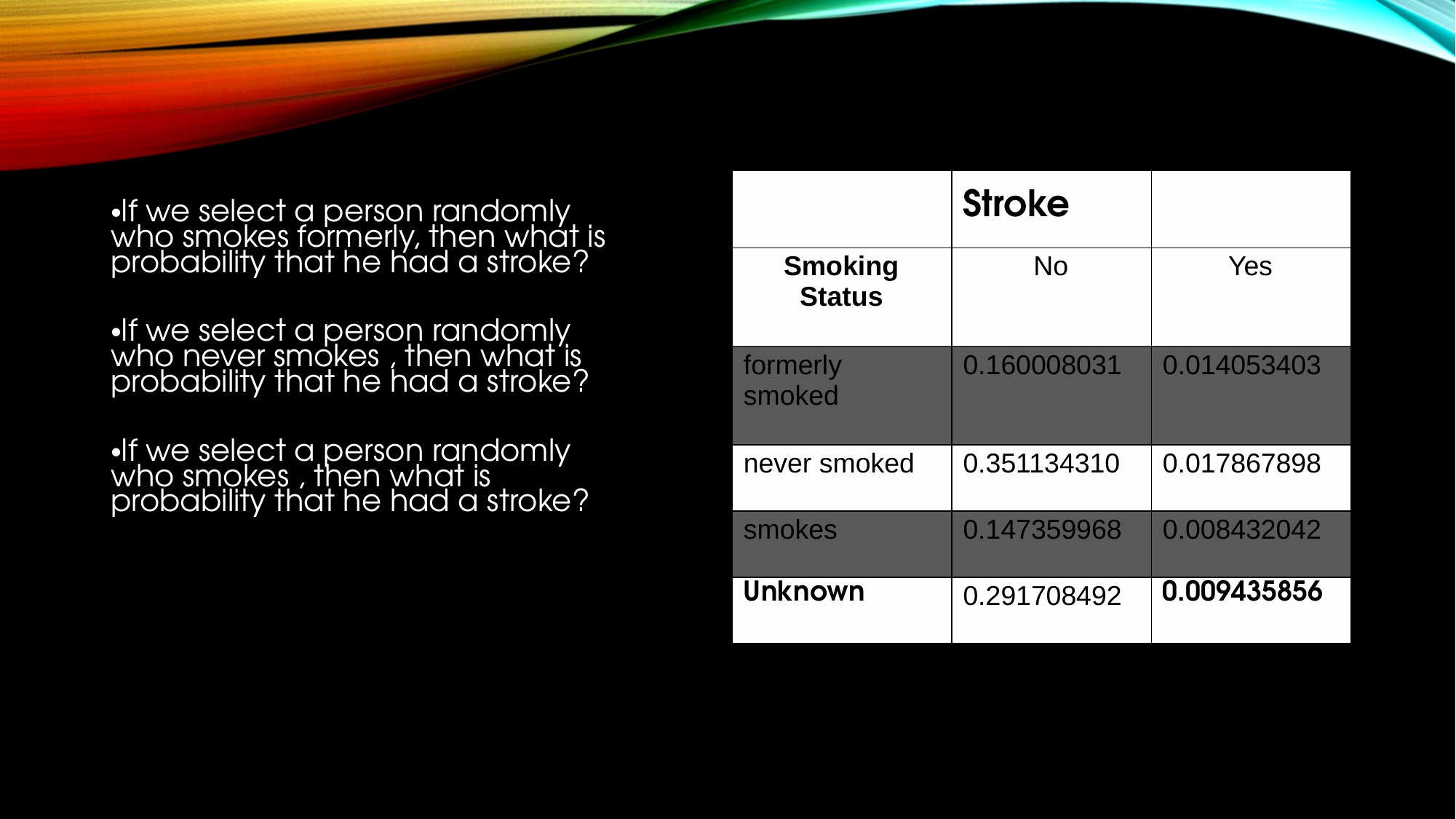

|  | Stroke |  |
| --- | --- | --- |
| Smoking Status | No | Yes |
| formerly smoked | 0.160008031 | 0.014053403 |
| never smoked | 0.351134310 | 0.017867898 |
| smokes | 0.147359968 | 0.008432042 |
| Unknown | 0.291708492 | 0.009435856 |
If we select a person randomly who smokes formerly, then what is probability that he had a stroke?

If we select a person randomly who never smokes , then what is probability that he had a stroke?

If we select a person randomly who smokes , then what is probability that he had a stroke?